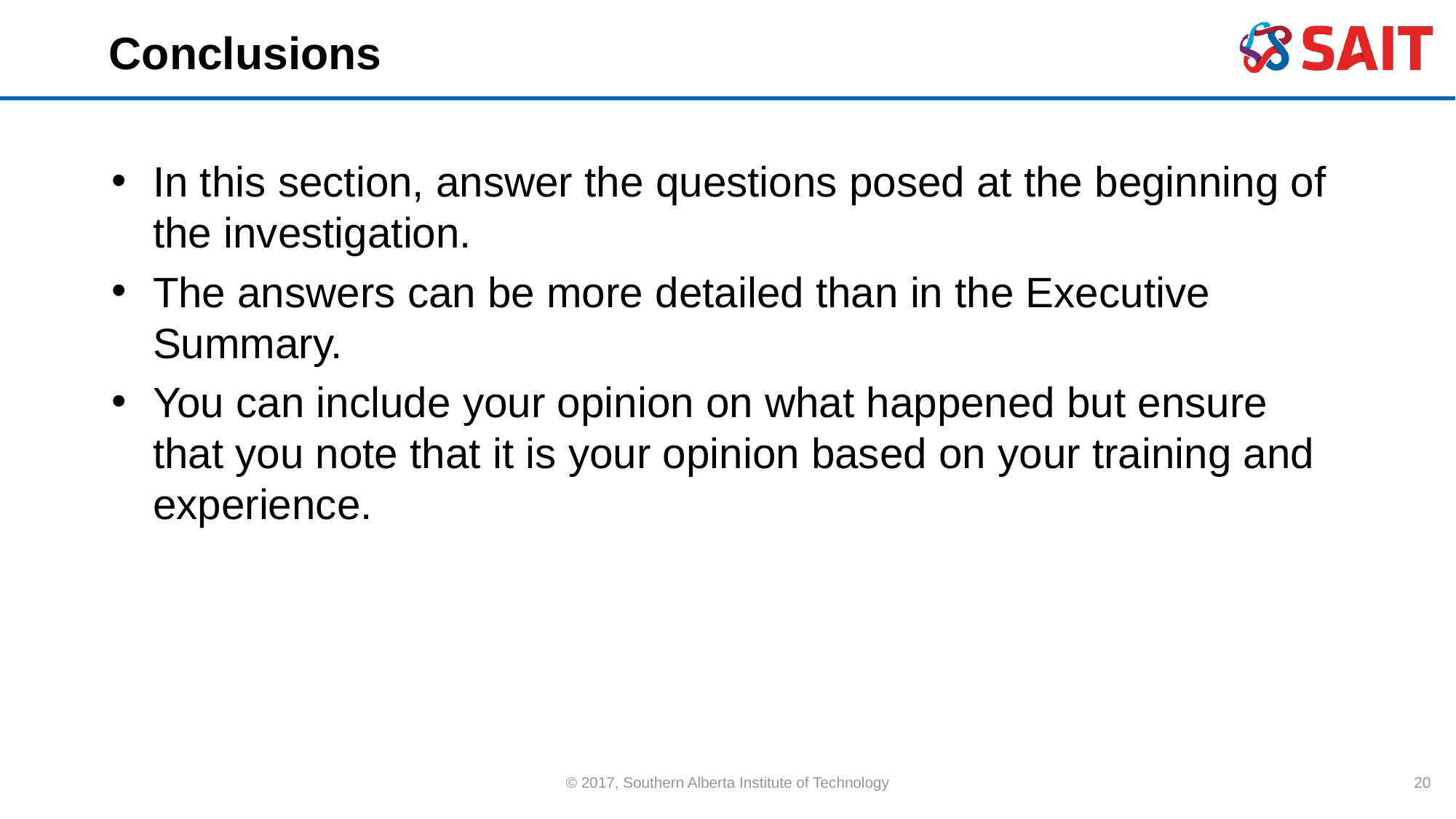

# Conclusions
In this section, answer the questions posed at the beginning of the investigation.
The answers can be more detailed than in the Executive Summary.
You can include your opinion on what happened but ensure that you note that it is your opinion based on your training and experience.